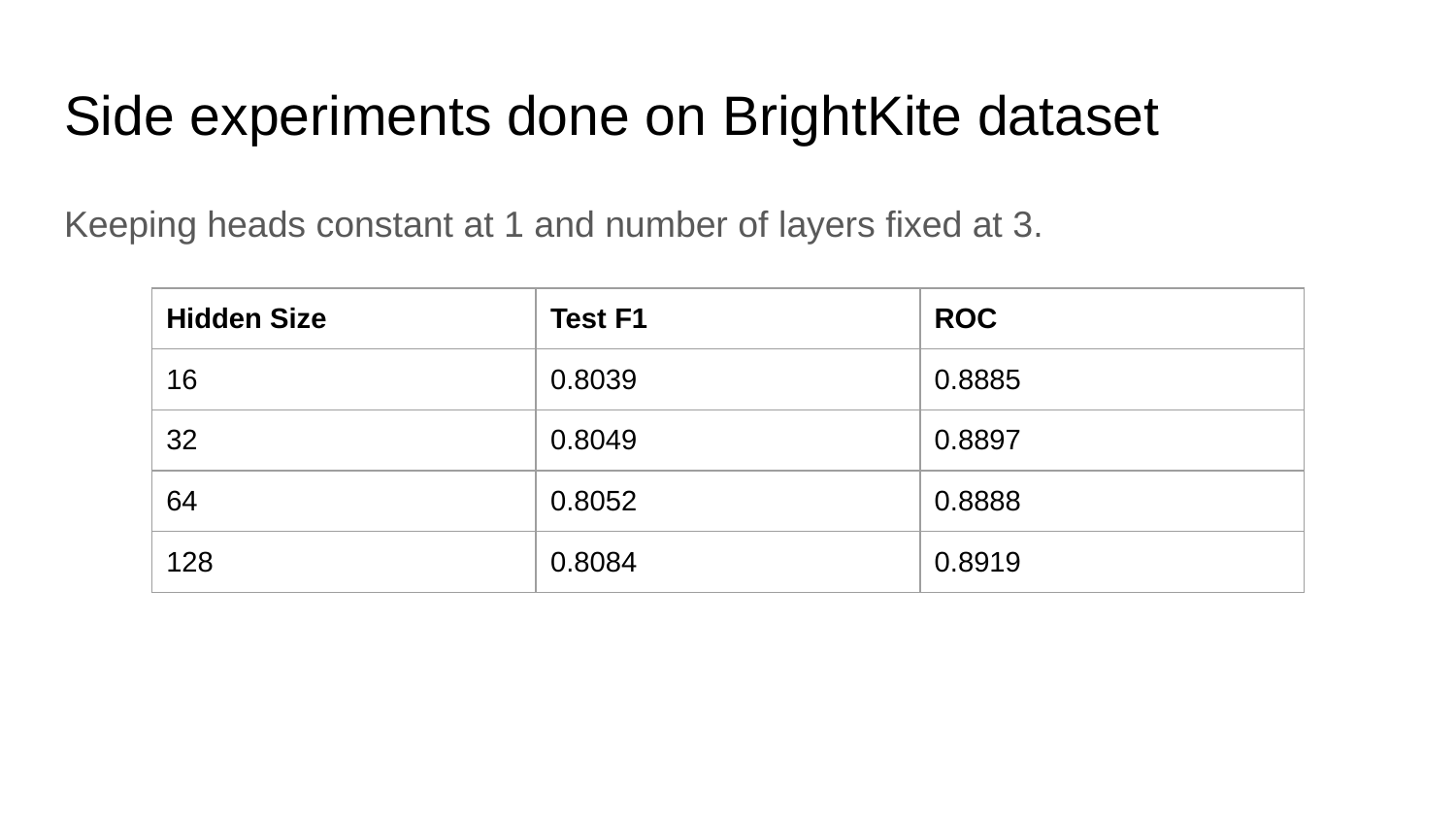

# Side experiments done on BrightKite dataset
Keeping heads constant at 1 and number of layers fixed at 3.
| Hidden Size | Test F1 | ROC |
| --- | --- | --- |
| 16 | 0.8039 | 0.8885 |
| 32 | 0.8049 | 0.8897 |
| 64 | 0.8052 | 0.8888 |
| 128 | 0.8084 | 0.8919 |